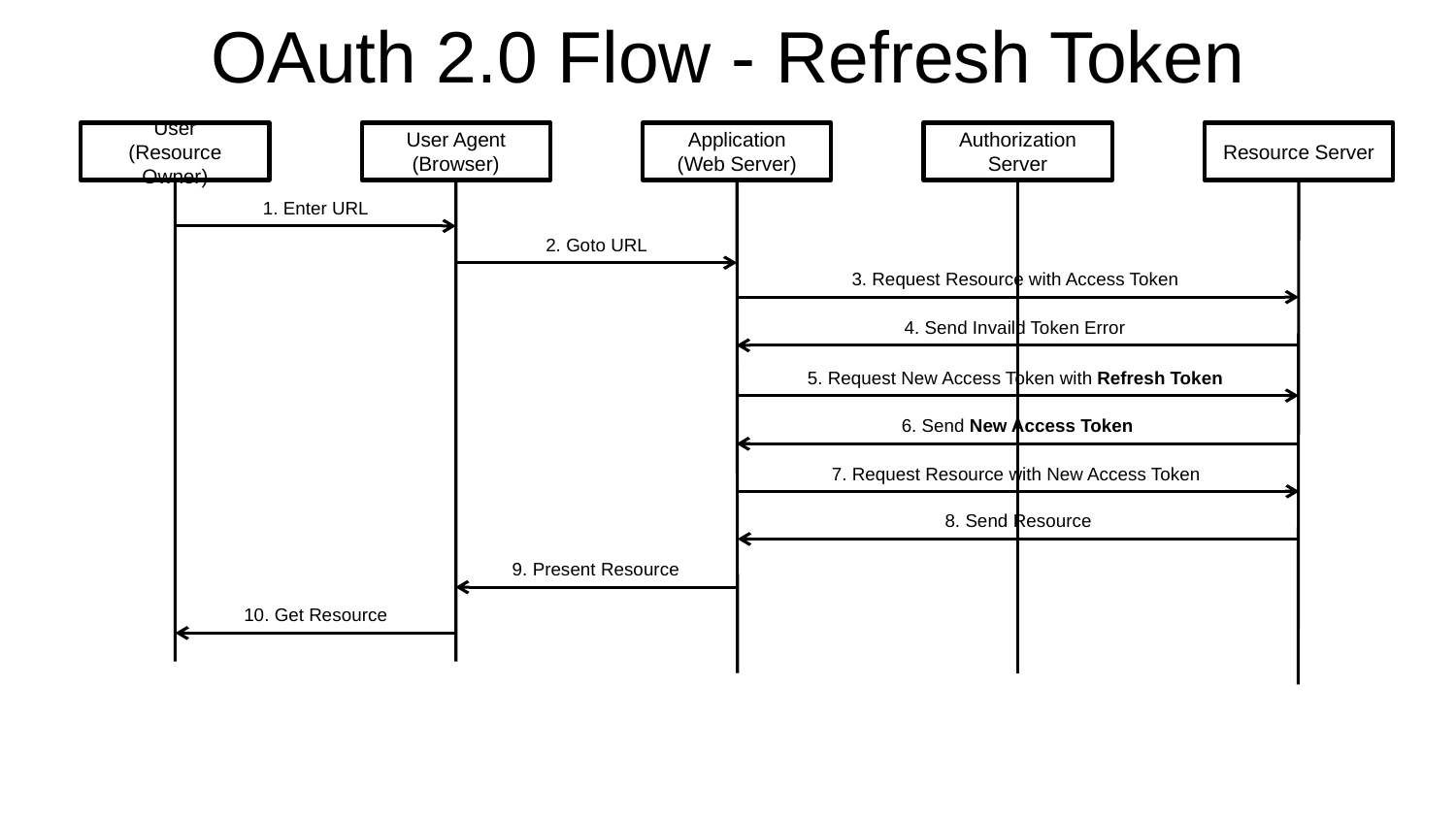

# OAuth 2.0 Flow - Refresh Token
User
(Resource Owner)
User Agent
(Browser)
Application
(Web Server)
Authorization
Server
Resource Server
1. Enter URL
2. Goto URL
3. Request Resource with Access Token
4. Send Invaild Token Error
5. Request New Access Token with Refresh Token
6. Send New Access Token
7. Request Resource with New Access Token
8. Send Resource
9. Present Resource
10. Get Resource